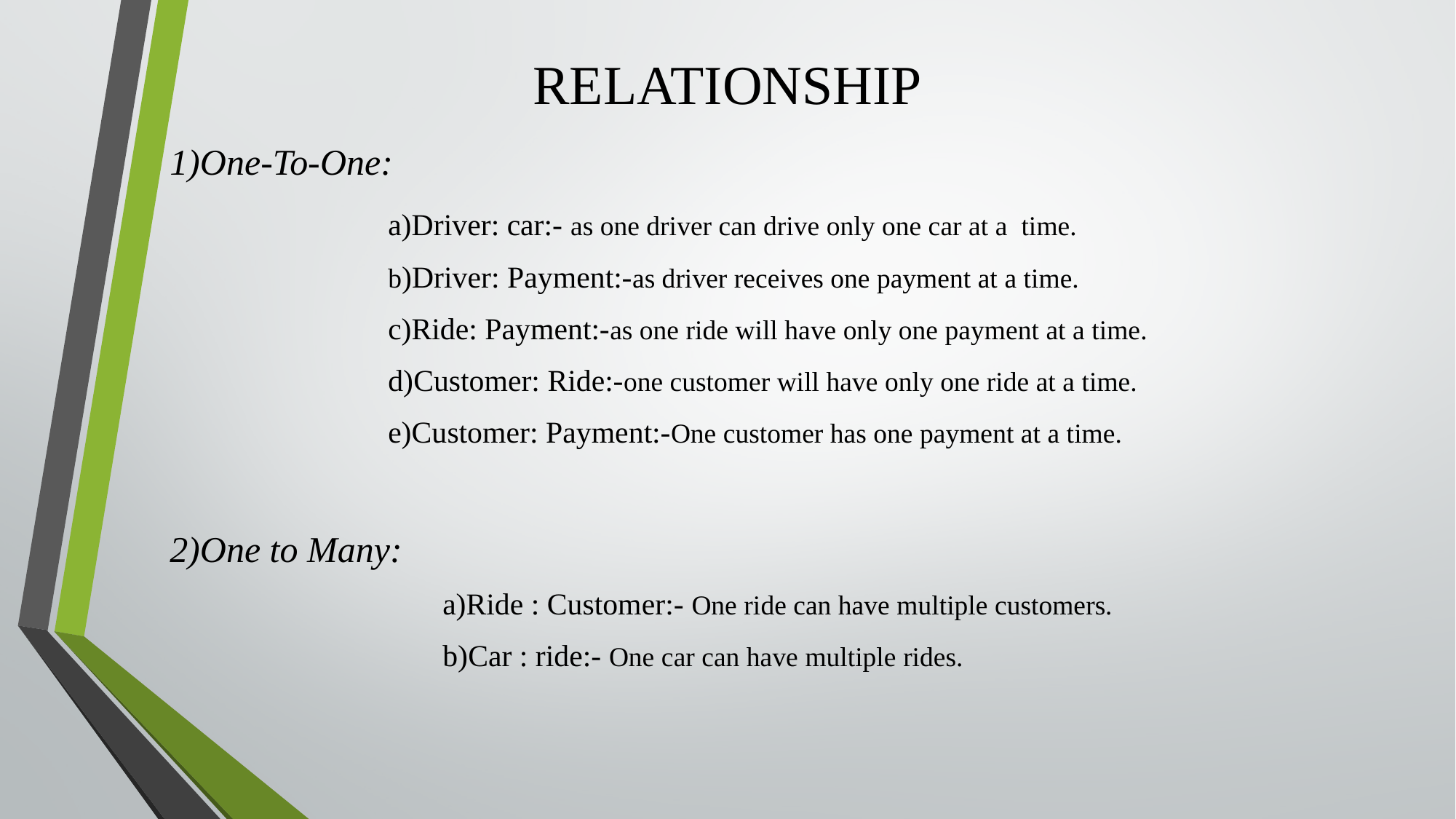

# RELATIONSHIP
1)One-To-One:
		a)Driver: car:- as one driver can drive only one car at a  time.
		b)Driver: Payment:-as driver receives one payment at a time.
		c)Ride: Payment:-as one ride will have only one payment at a time.
		d)Customer: Ride:-one customer will have only one ride at a time.
		e)Customer: Payment:-One customer has one payment at a time.

2)One to Many:
		a)Ride : Customer:- One ride can have multiple customers.
		b)Car : ride:- One car can have multiple rides.